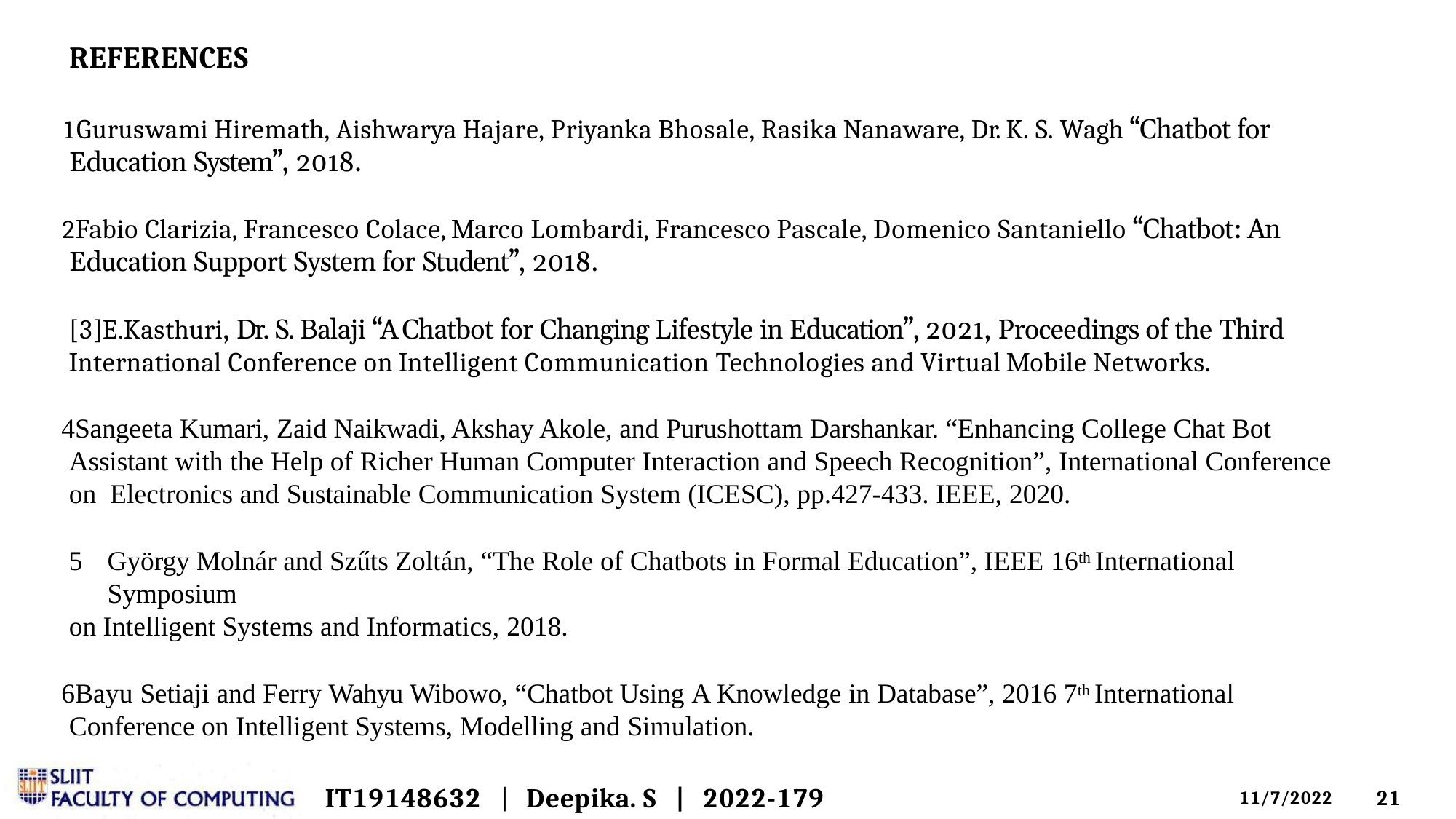

# REFERENCES
Guruswami Hiremath, Aishwarya Hajare, Priyanka Bhosale, Rasika Nanaware, Dr. K. S. Wagh “Chatbot for  Education System”, 2018.

Fabio Clarizia, Francesco Colace, Marco Lombardi, Francesco Pascale, Domenico Santaniello “Chatbot: An  Education Support System for Student”, 2018.

[3]E.Kasthuri, Dr. S. Balaji “A Chatbot for Changing Lifestyle in Education”, 2021, Proceedings of the Third
International Conference on Intelligent Communication Technologies and Virtual Mobile Networks.

Sangeeta Kumari, Zaid Naikwadi, Akshay Akole, and Purushottam Darshankar. “Enhancing College Chat Bot  Assistant with the Help of Richer Human Computer Interaction and Speech Recognition”, International Conference on  Electronics and Sustainable Communication System (ICESC), pp.427-433. IEEE, 2020.

György Molnár and Szűts Zoltán, “The Role of Chatbots in Formal Education”, IEEE 16th International Symposium
on Intelligent Systems and Informatics, 2018.

Bayu Setiaji and Ferry Wahyu Wibowo, “Chatbot Using A Knowledge in Database”, 2016 7th International  Conference on Intelligent Systems, Modelling and Simulation.
IT19148632	|
Deepika. S	|	2022-179
21
11/7/2022